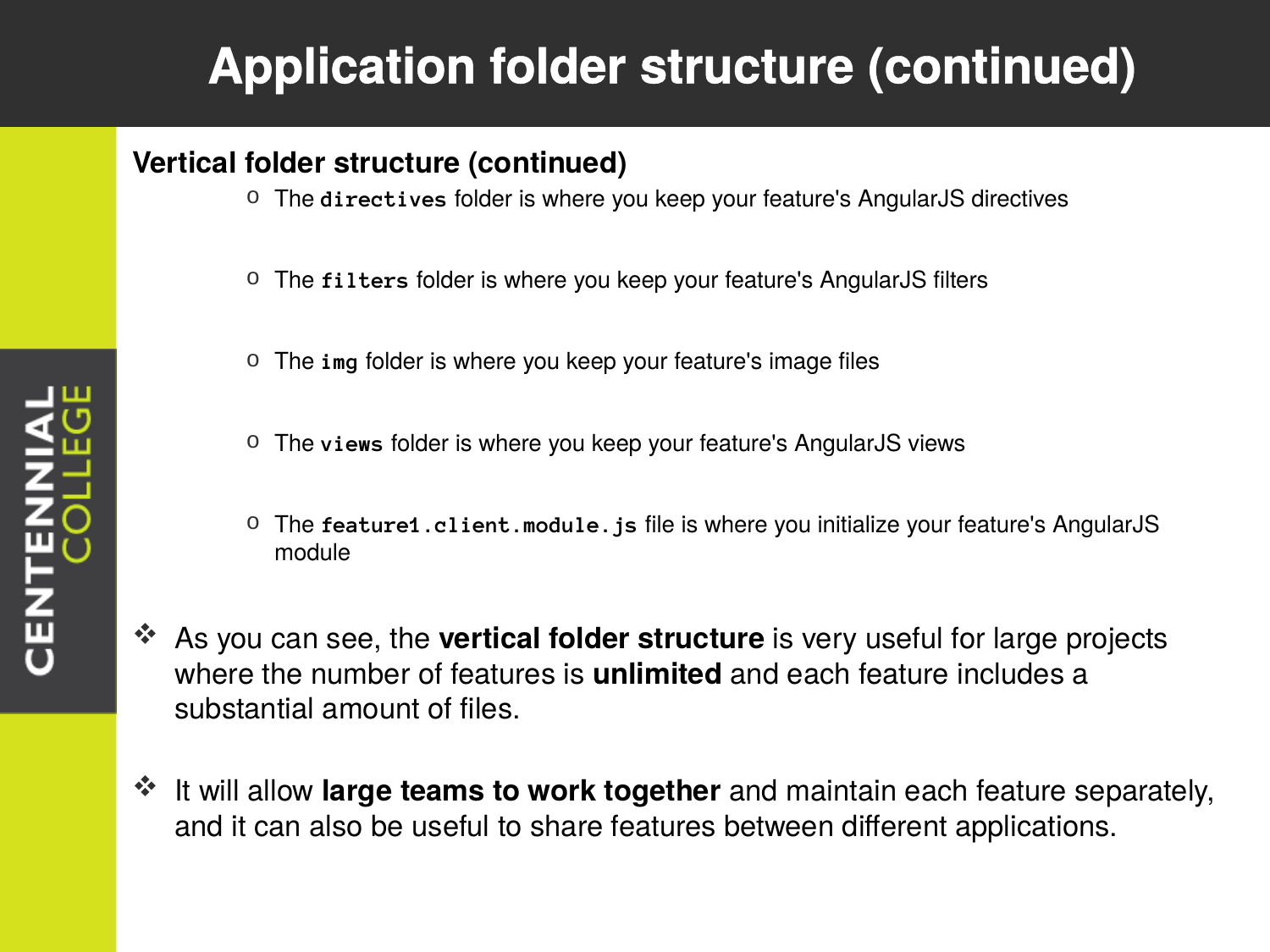

# Application folder structure (continued)
Vertical folder structure (continued)
The directives folder is where you keep your feature's AngularJS directives

The filters folder is where you keep your feature's AngularJS filters

The img folder is where you keep your feature's image files

The views folder is where you keep your feature's AngularJS views

The feature1.client.module.js file is where you initialize your feature's AngularJS module

As you can see, the vertical folder structure is very useful for large projects where the number of features is unlimited and each feature includes a substantial amount of files.

It will allow large teams to work together and maintain each feature separately, and it can also be useful to share features between different applications.